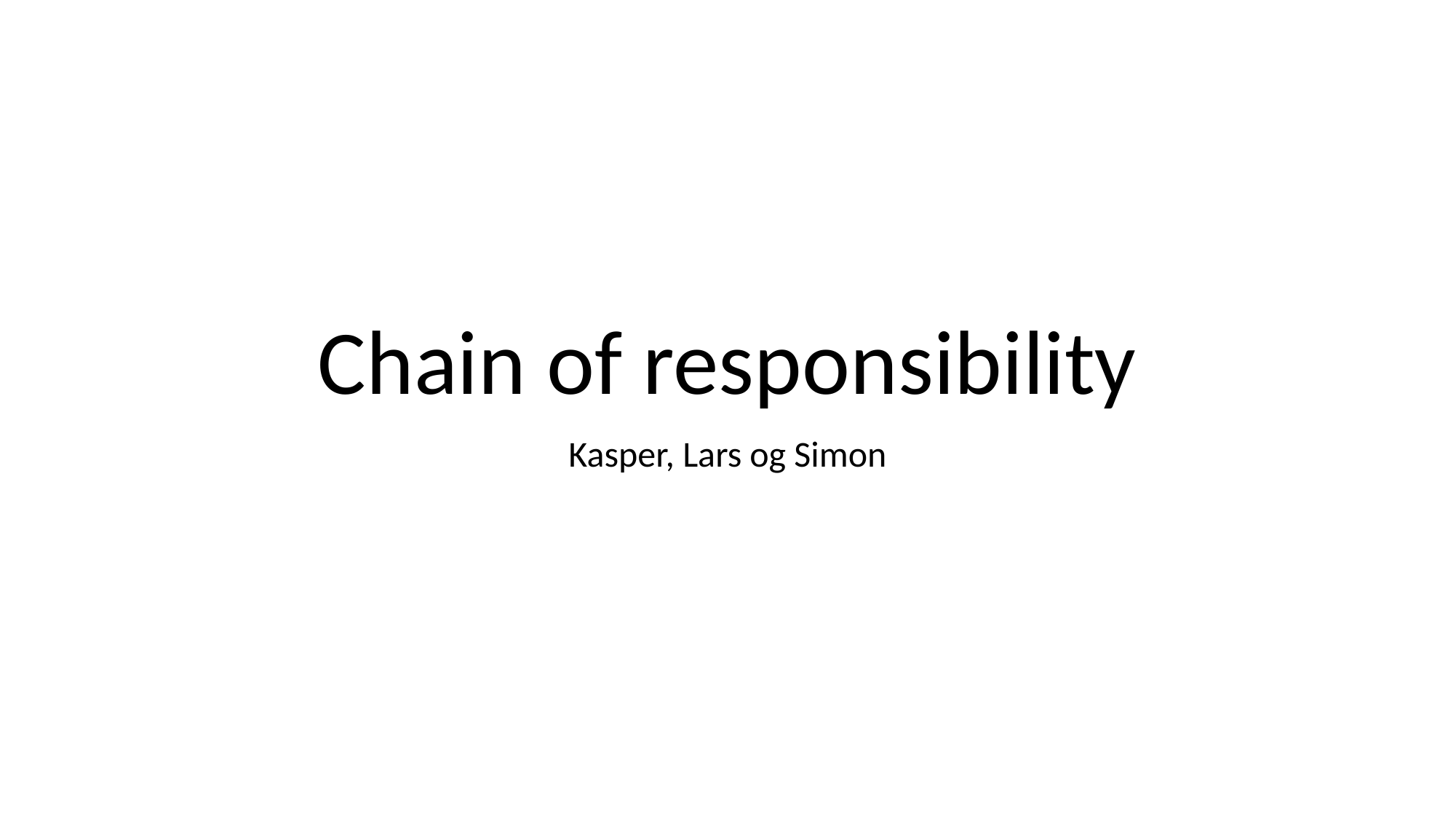

# Chain of responsibility
Kasper, Lars og Simon